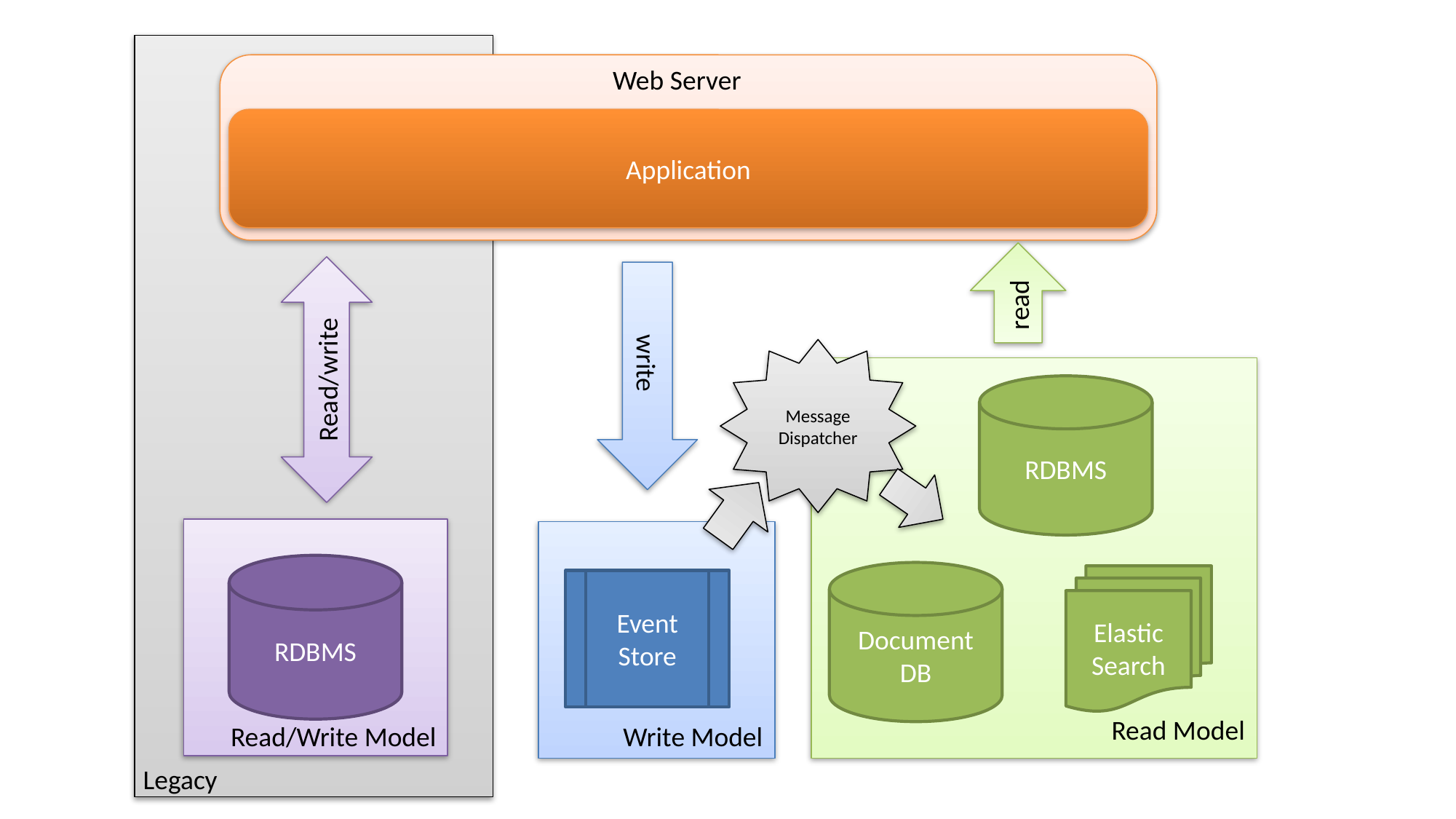

Web Server
Application
read
Read/write
write
Message
Dispatcher

RDBMS

RDBMS
Document DB
Elastic Search
Event
Store
Read Model
Write Model
Read/Write Model
Legacy